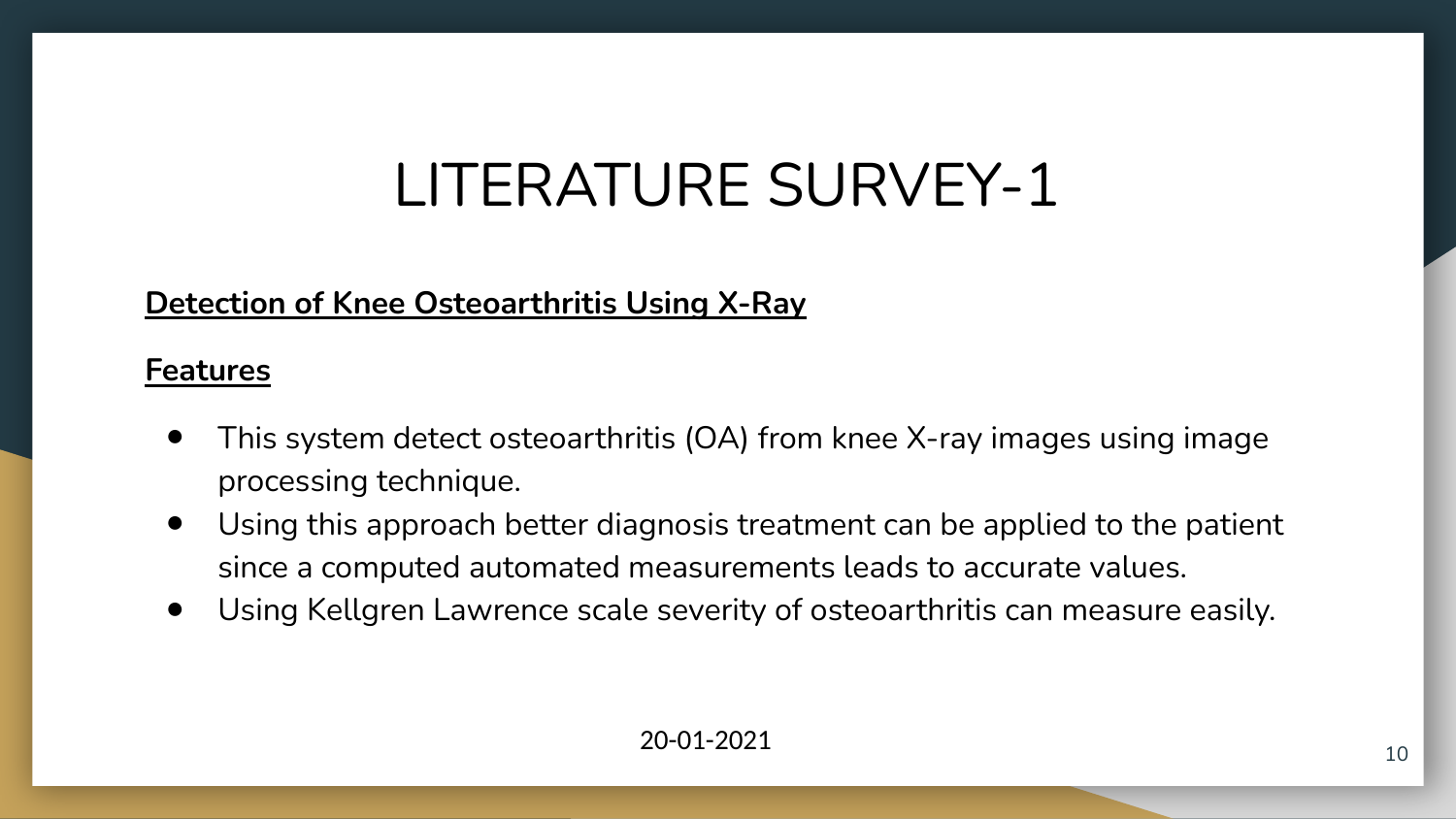

# LITERATURE SURVEY-1
Detection of Knee Osteoarthritis Using X-Ray
Features
This system detect osteoarthritis (OA) from knee X-ray images using image processing technique.
Using this approach better diagnosis treatment can be applied to the patient since a computed automated measurements leads to accurate values.
Using Kellgren Lawrence scale severity of osteoarthritis can measure easily.
20-01-2021
10